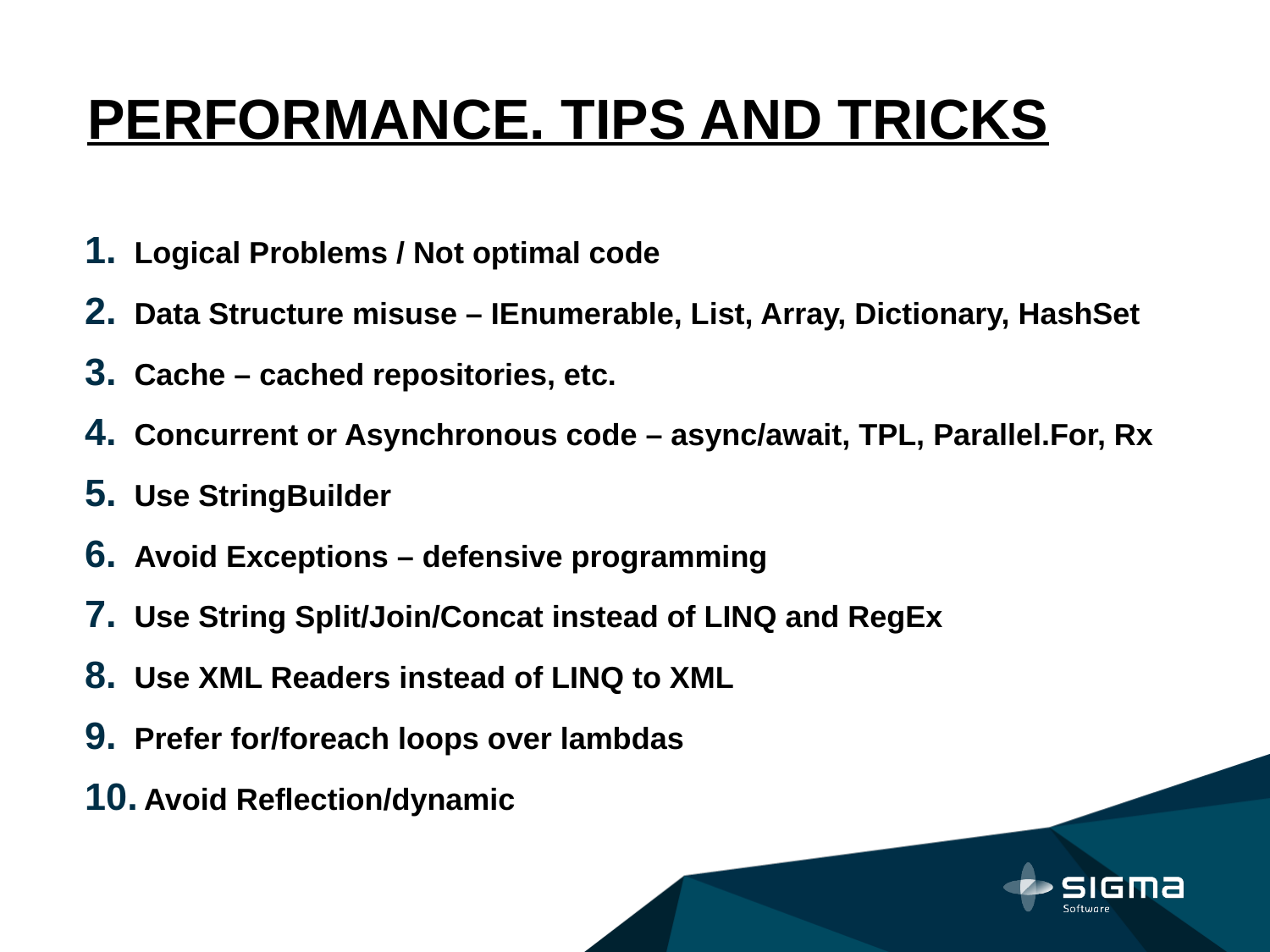

# PERFORMANCE. TIPS AND TRICKS
Logical Problems / Not optimal code
Data Structure misuse – IEnumerable, List, Array, Dictionary, HashSet
Cache – cached repositories, etc.
Concurrent or Asynchronous code – async/await, TPL, Parallel.For, Rx
Use StringBuilder
Avoid Exceptions – defensive programming
Use String Split/Join/Concat instead of LINQ and RegEx
Use XML Readers instead of LINQ to XML
Prefer for/foreach loops over lambdas
 Avoid Reflection/dynamic